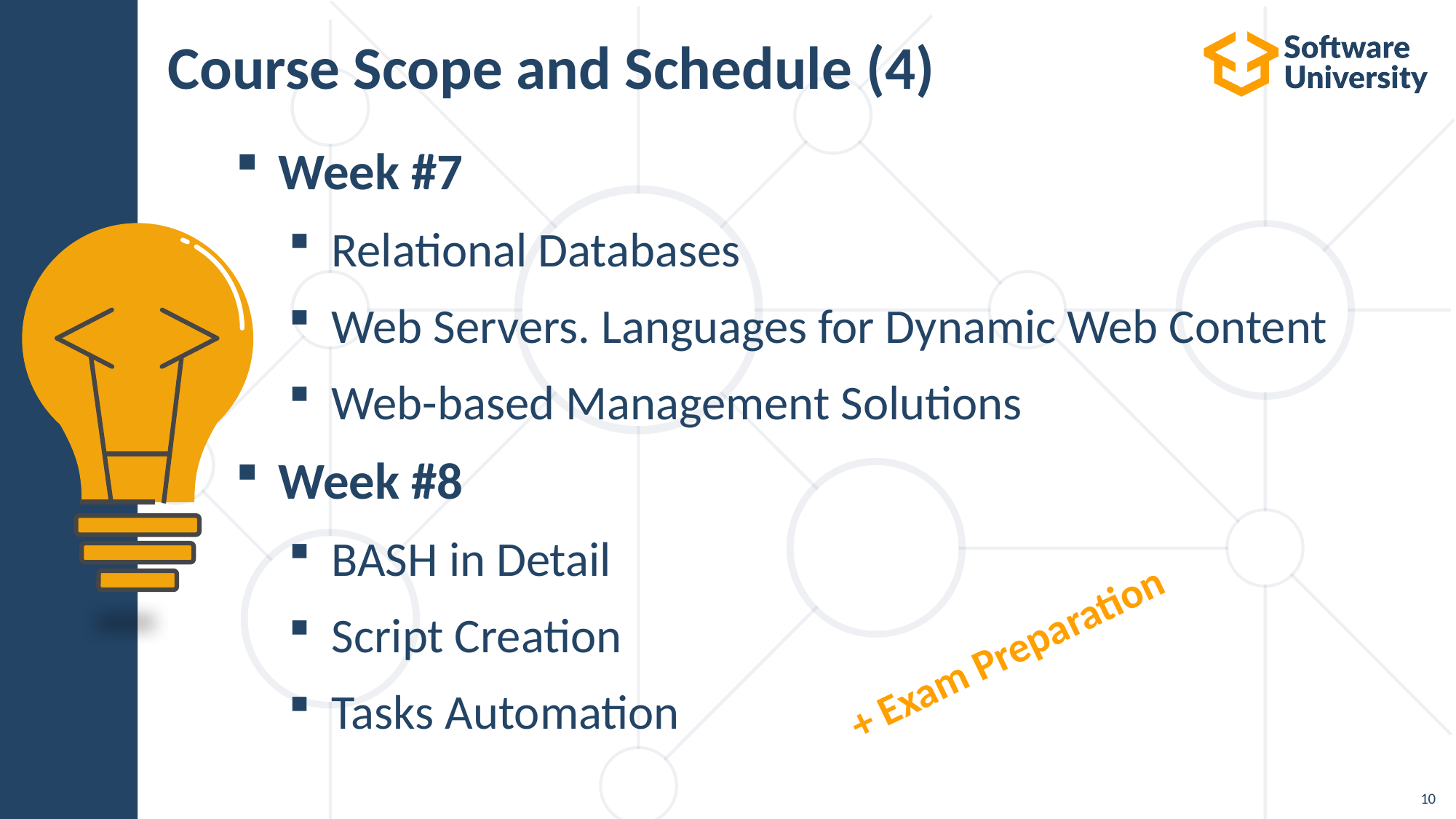

# Course Scope and Schedule (4)
Week #7
Relational Databases
Web Servers. Languages for Dynamic Web Content
Web-based Management Solutions
Week #8
BASH in Detail
Script Creation
Tasks Automation
+ Exam Preparation
10